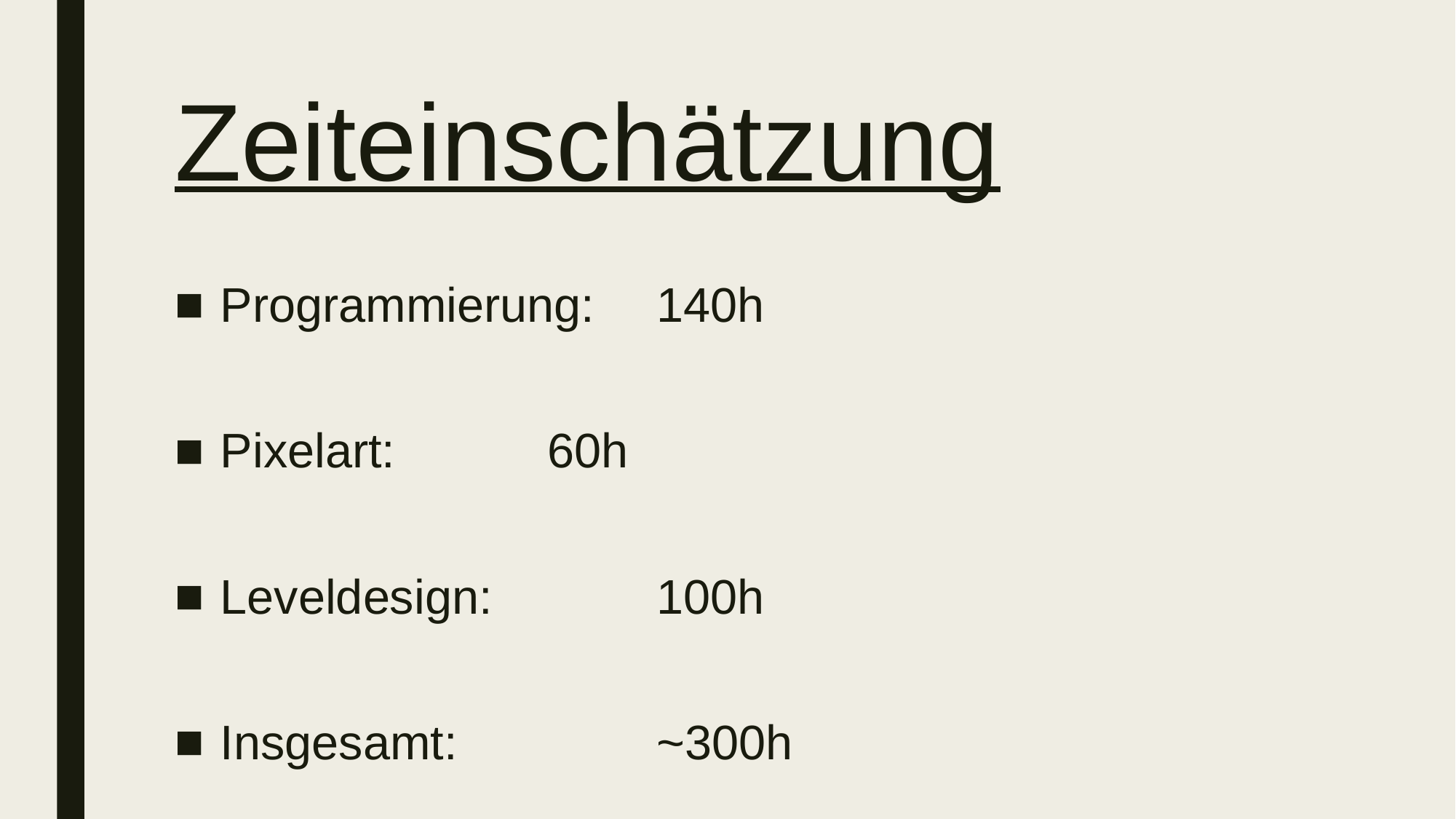

# Zeiteinschätzung
Programmierung:	140h

Pixelart:		60h

Leveldesign:		100h

Insgesamt:		~300h